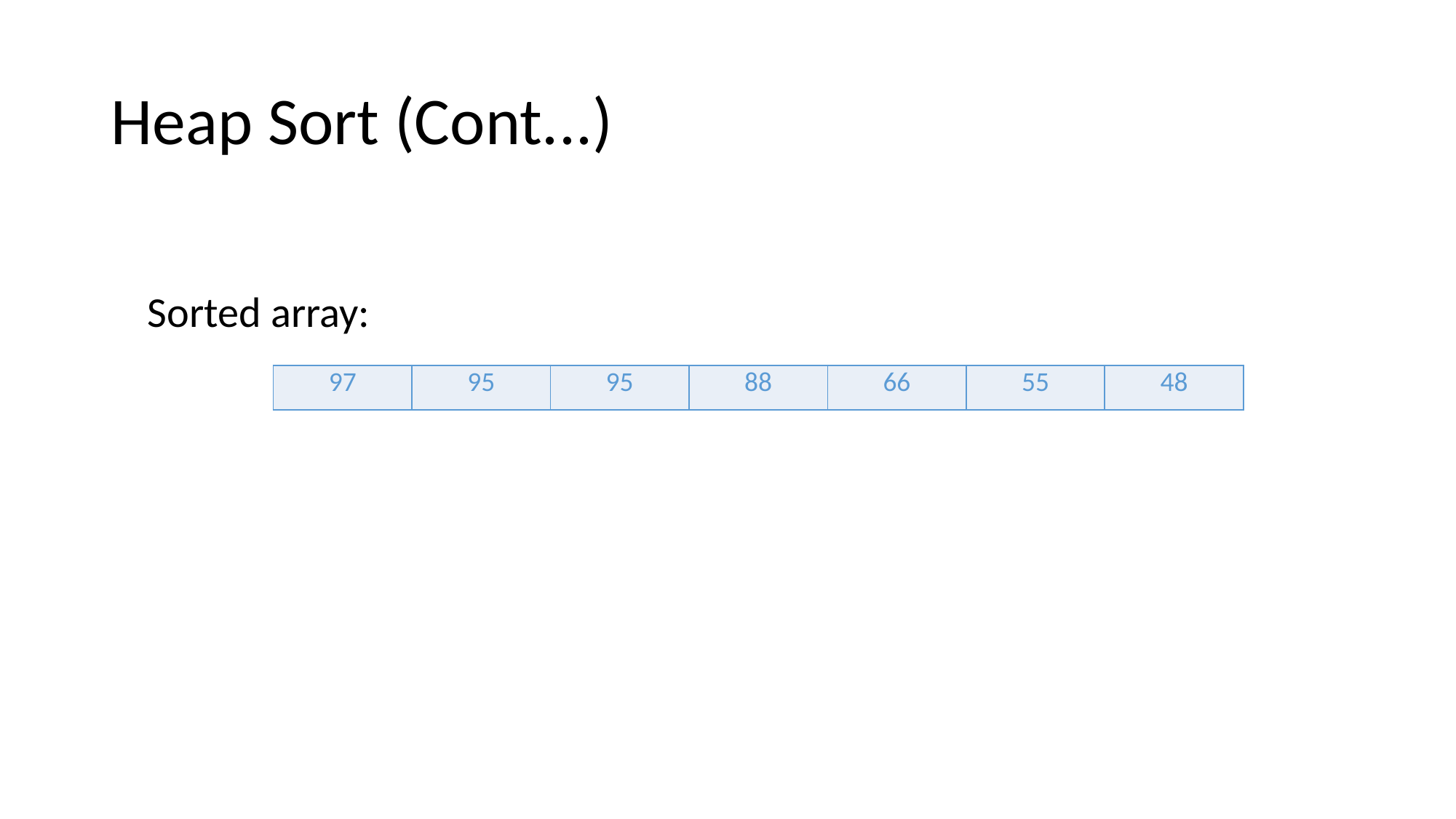

# Heap Sort (Cont...)
Sorted array:
| 97 | 95 | 95 | 88 | 66 | 55 | 48 |
| --- | --- | --- | --- | --- | --- | --- |